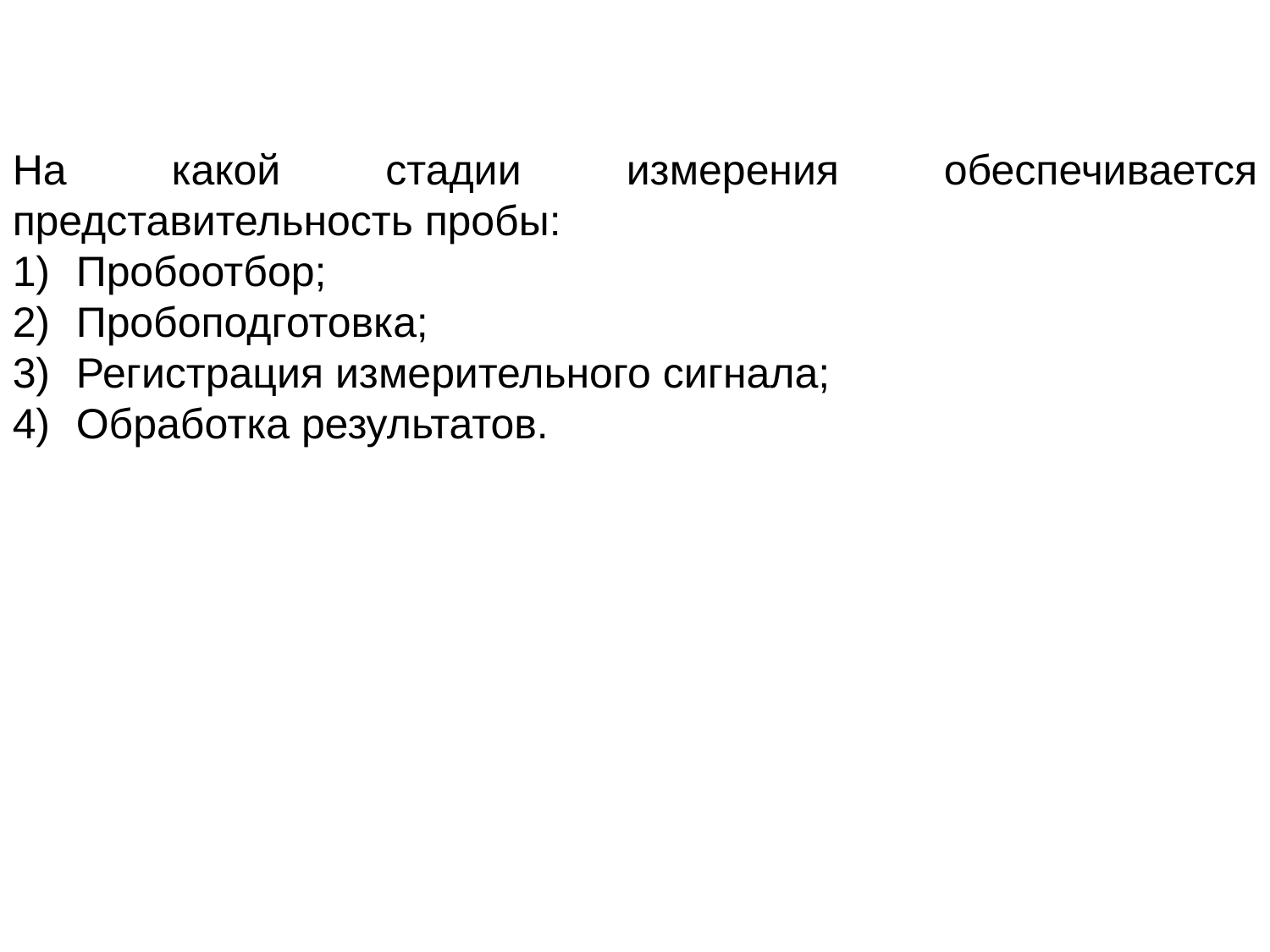

На какой стадии измерения обеспечивается представительность пробы:
Пробоотбор;
Пробоподготовка;
Регистрация измерительного сигнала;
Обработка результатов.